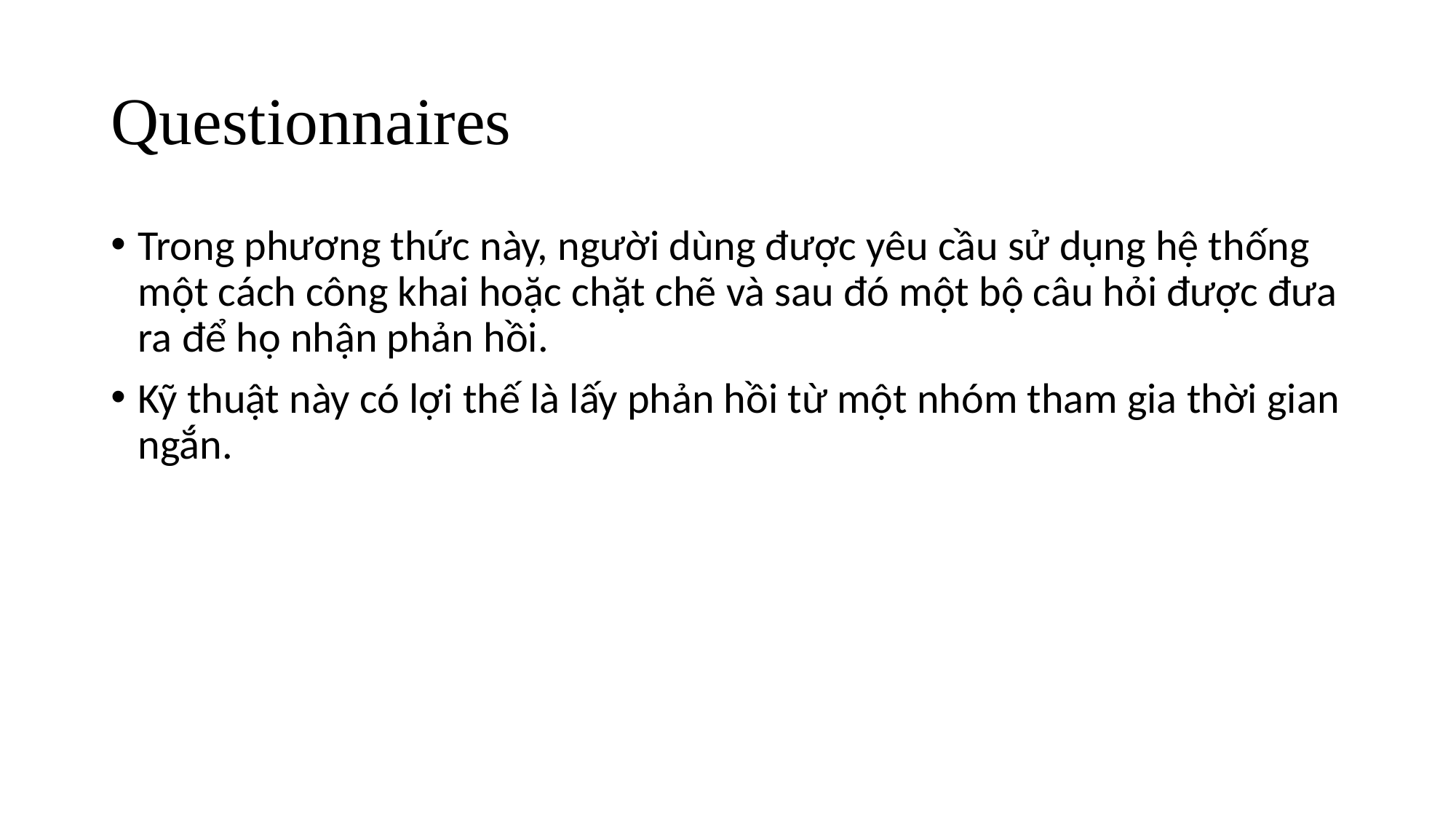

# Questionnaires
Trong phương thức này, người dùng được yêu cầu sử dụng hệ thống một cách công khai hoặc chặt chẽ và sau đó một bộ câu hỏi được đưa ra để họ nhận phản hồi.
Kỹ thuật này có lợi thế là lấy phản hồi từ một nhóm tham gia thời gian ngắn.